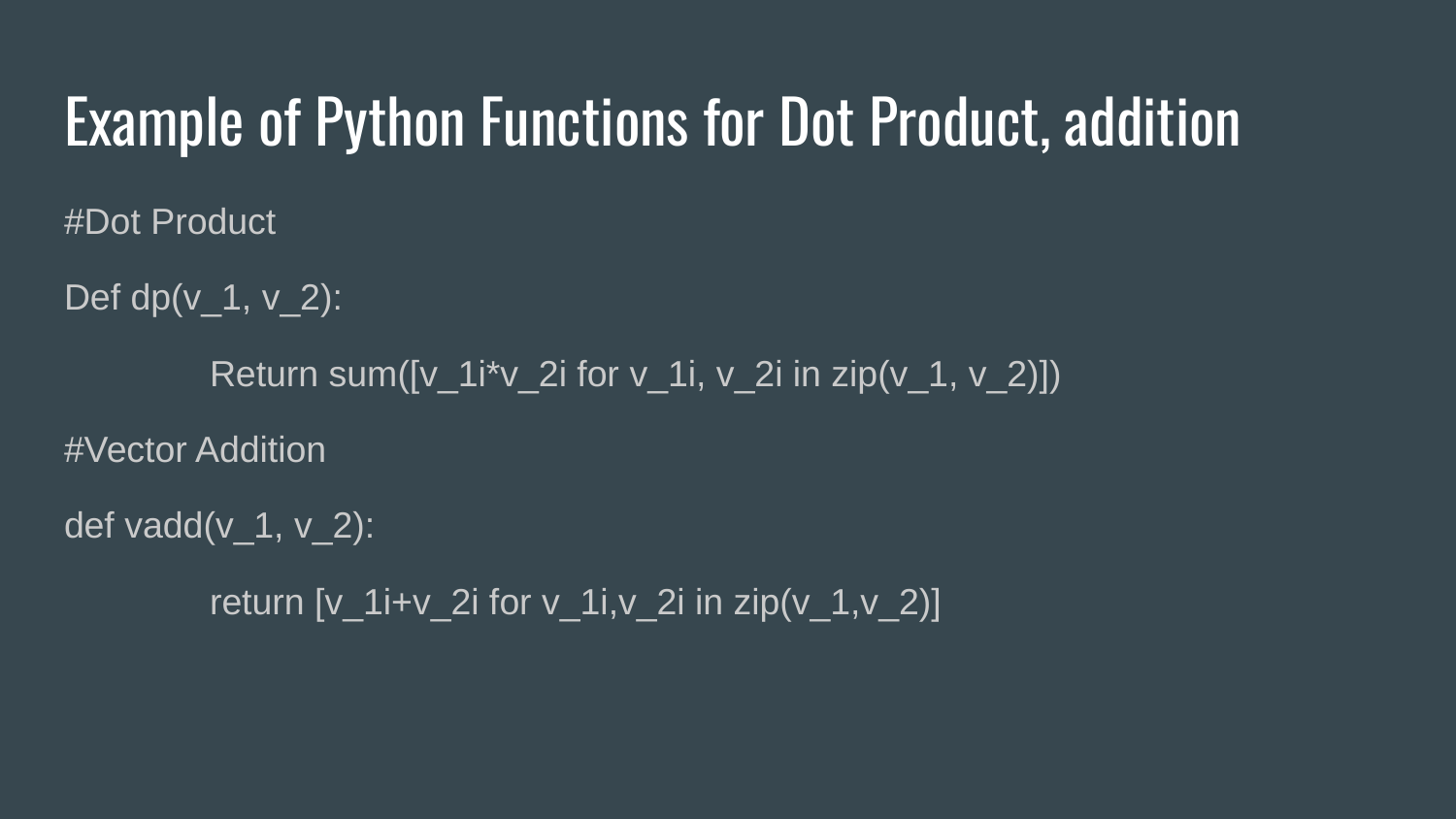

# Example of Python Functions for Dot Product, addition
#Dot Product
Def dp(v_1, v_2):
	Return sum([v_1i*v_2i for v_1i, v_2i in zip(v_1, v_2)])
#Vector Addition
def vadd(v_1, v_2):
	return [v_1i+v_2i for v_1i,v_2i in zip(v_1,v_2)]